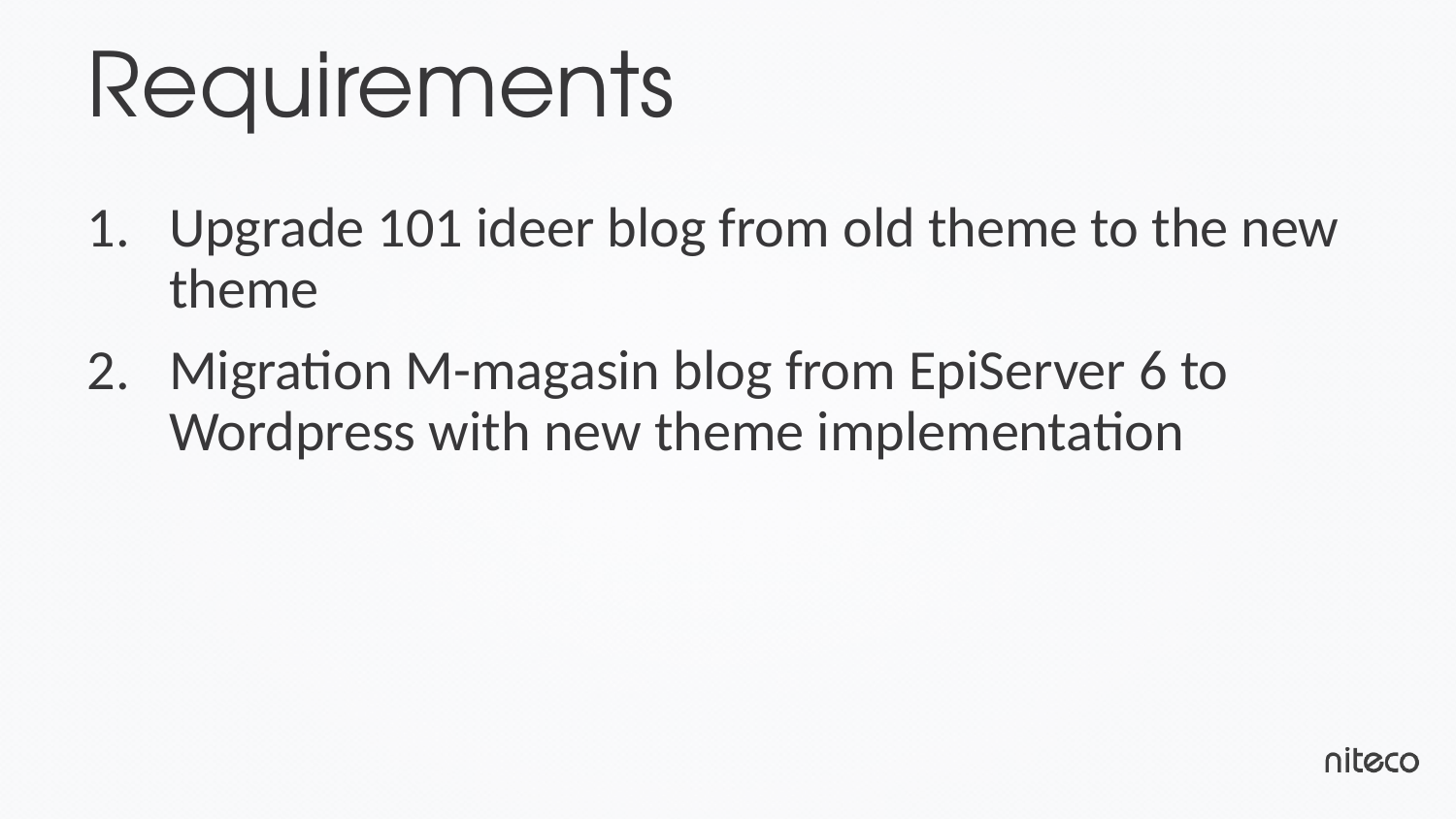

# Requirements
Upgrade 101 ideer blog from old theme to the new theme
Migration M-magasin blog from EpiServer 6 to Wordpress with new theme implementation